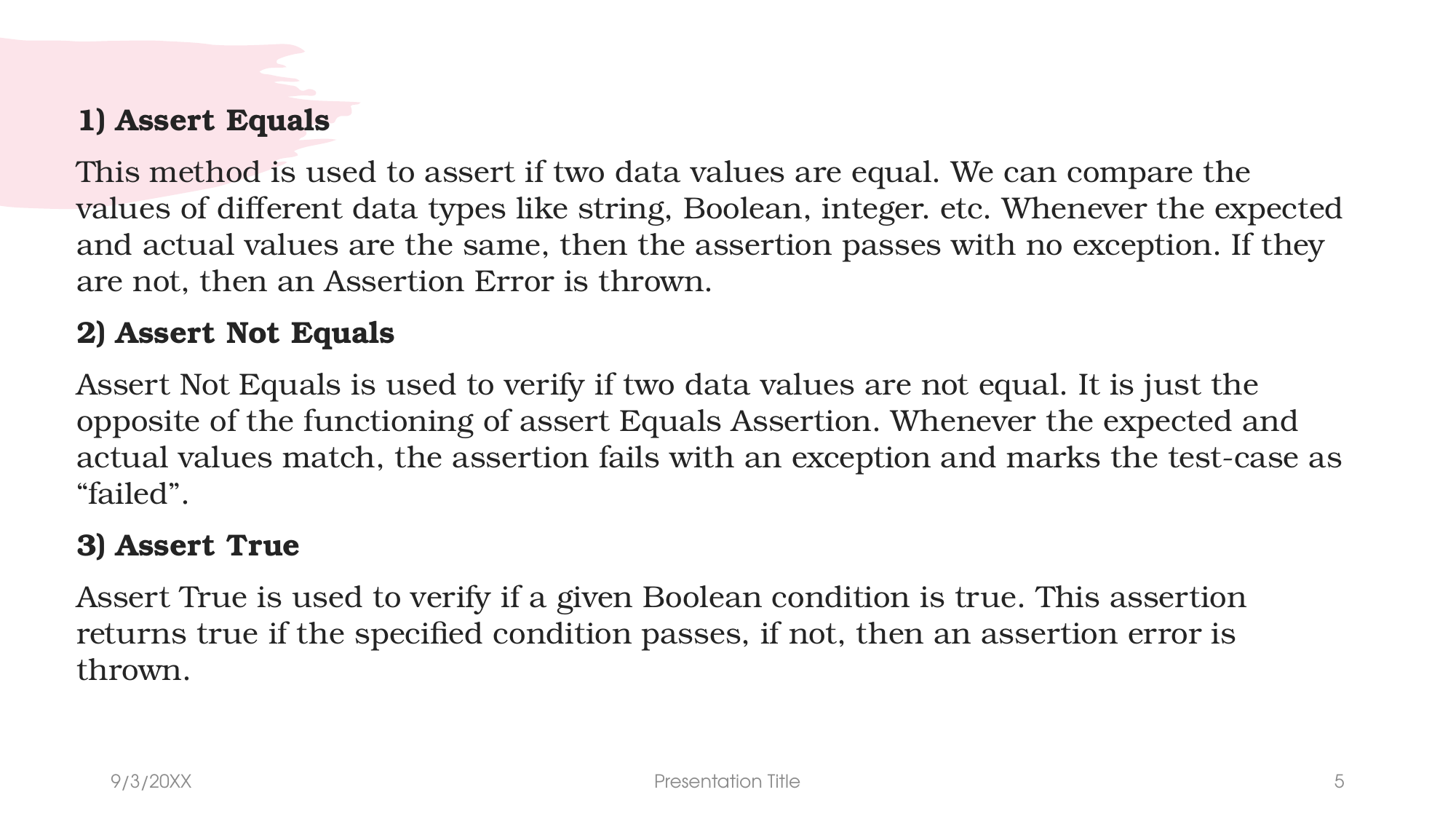

1) Assert Equals
This method is used to assert if two data values are equal. We can compare the values of different data types like string, Boolean, integer. etc. Whenever the expected and actual values are the same, then the assertion passes with no exception. If they are not, then an Assertion Error is thrown.
2) Assert Not Equals
Assert Not Equals is used to verify if two data values are not equal. It is just the opposite of the functioning of assert Equals Assertion. Whenever the expected and actual values match, the assertion fails with an exception and marks the test-case as “failed”.
3) Assert True
Assert True is used to verify if a given Boolean condition is true. This assertion returns true if the specified condition passes, if not, then an assertion error is thrown.

9/3/20XX
Presentation Title
5